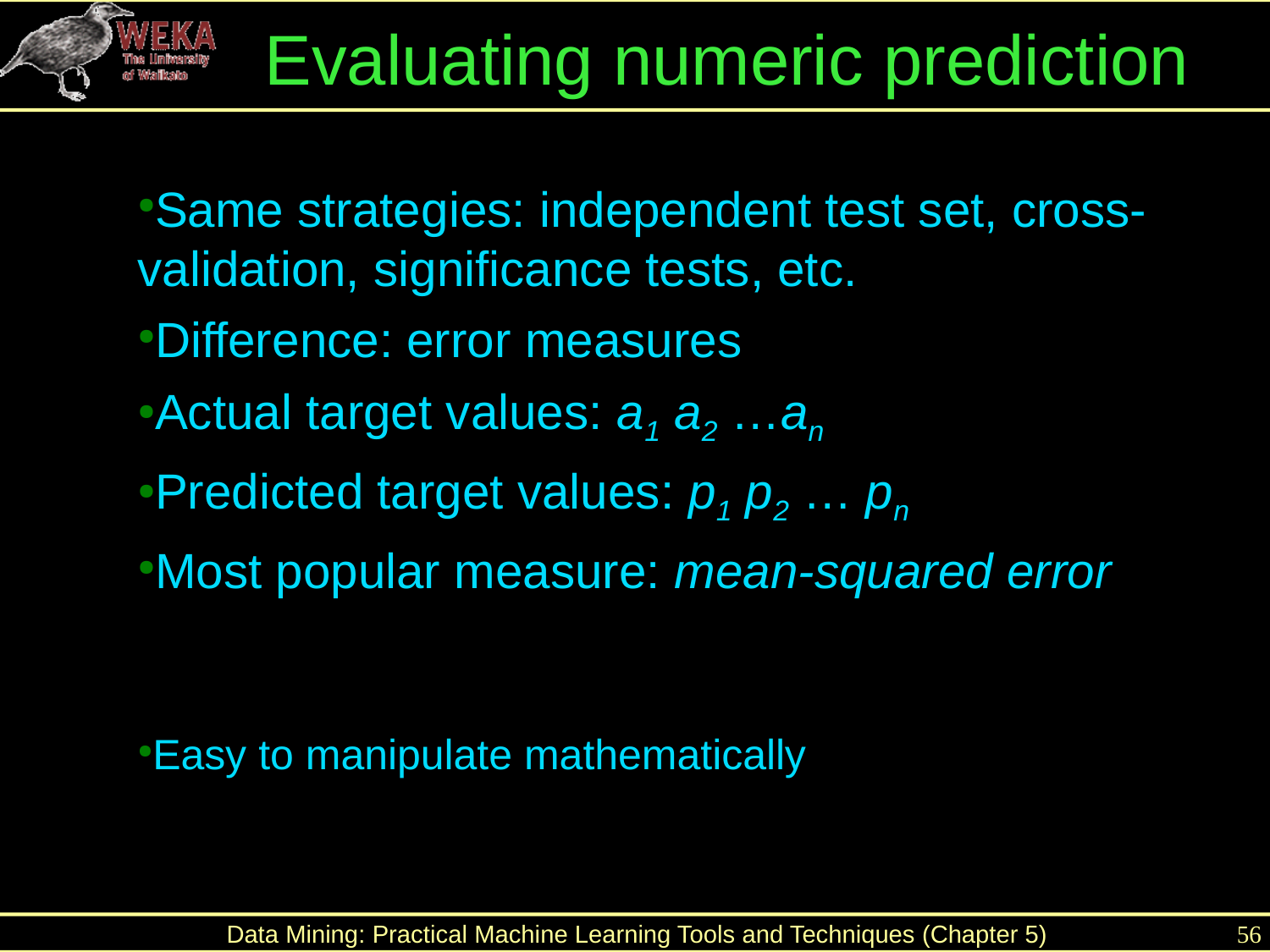

Evaluating numeric prediction
Same strategies: independent test set, cross-validation, significance tests, etc.
Difference: error measures
Actual target values: a1 a2 …an
Predicted target values: p1 p2 … pn
Most popular measure: mean-squared error
Easy to manipulate mathematically
Data Mining: Practical Machine Learning Tools and Techniques (Chapter 5)
56